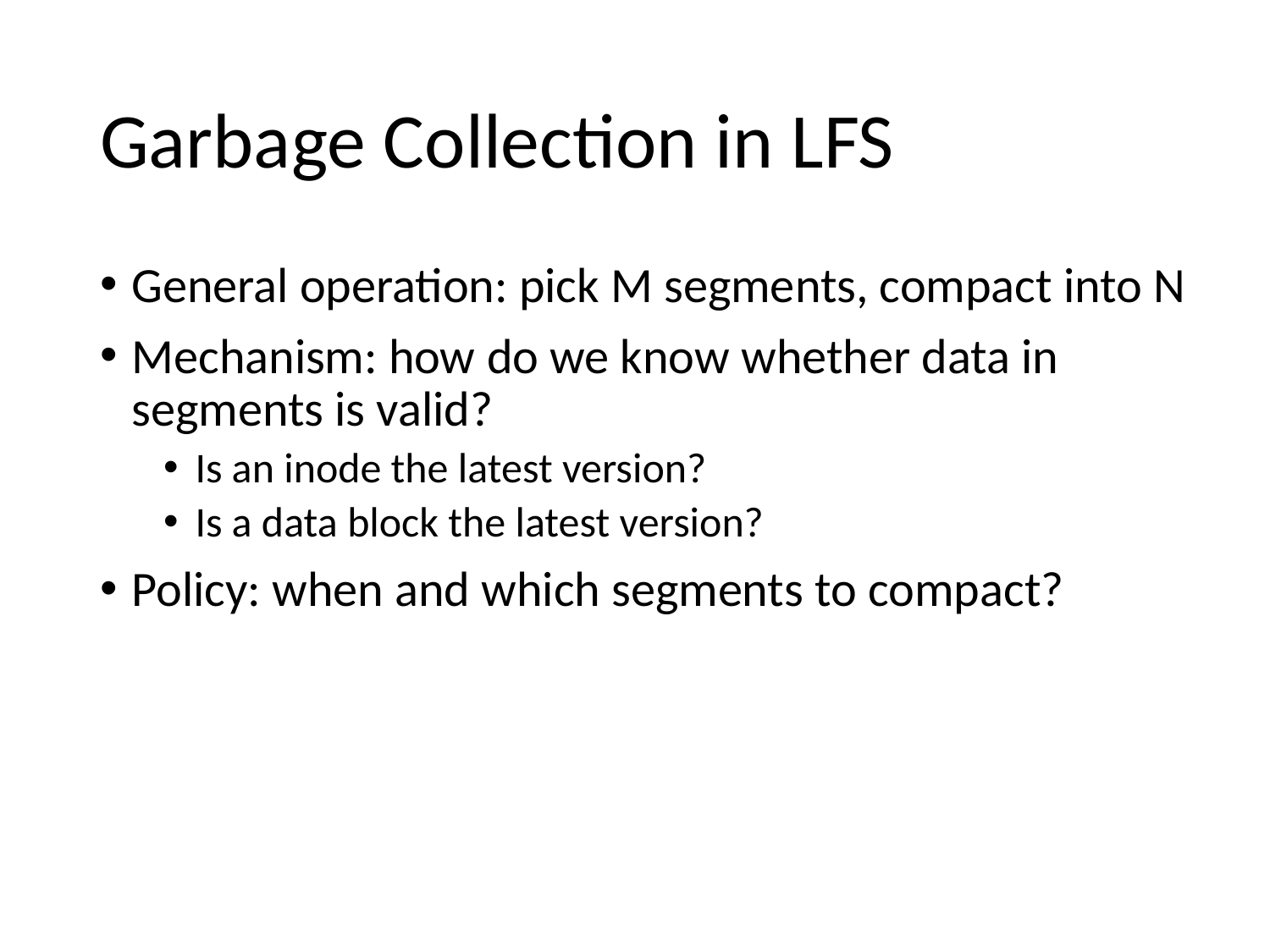

# Garbage Collection in LFS
General operation: pick M segments, compact into N
Mechanism: how do we know whether data in segments is valid?
Is an inode the latest version?
Is a data block the latest version?
Policy: when and which segments to compact?